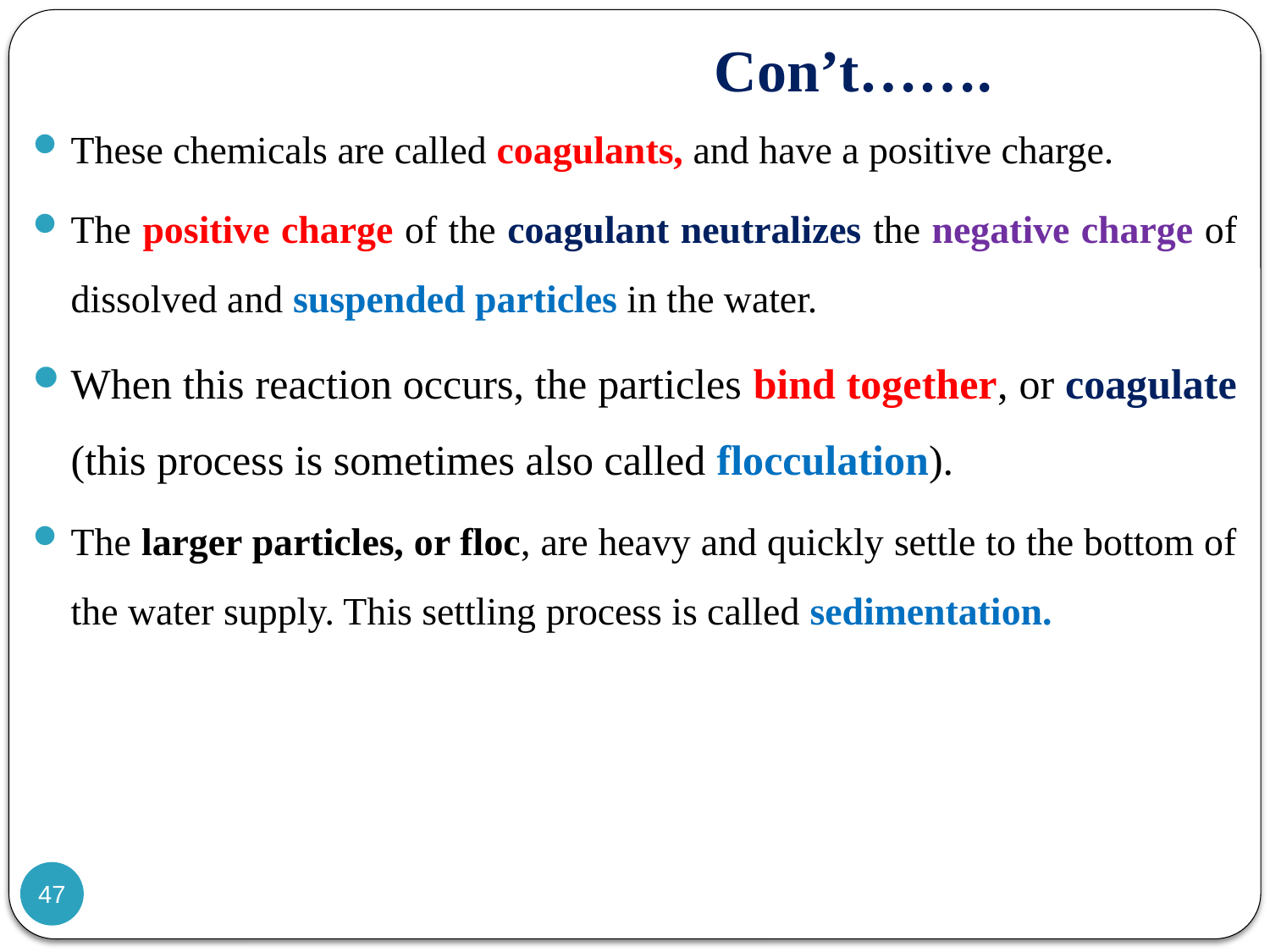

# Con’t…….
These chemicals are called coagulants, and have a positive charge.
The positive charge of the coagulant neutralizes the negative charge of dissolved and suspended particles in the water.
When this reaction occurs, the particles bind together, or coagulate (this process is sometimes also called flocculation).
The larger particles, or floc, are heavy and quickly settle to the bottom of the water supply. This settling process is called sedimentation.

47